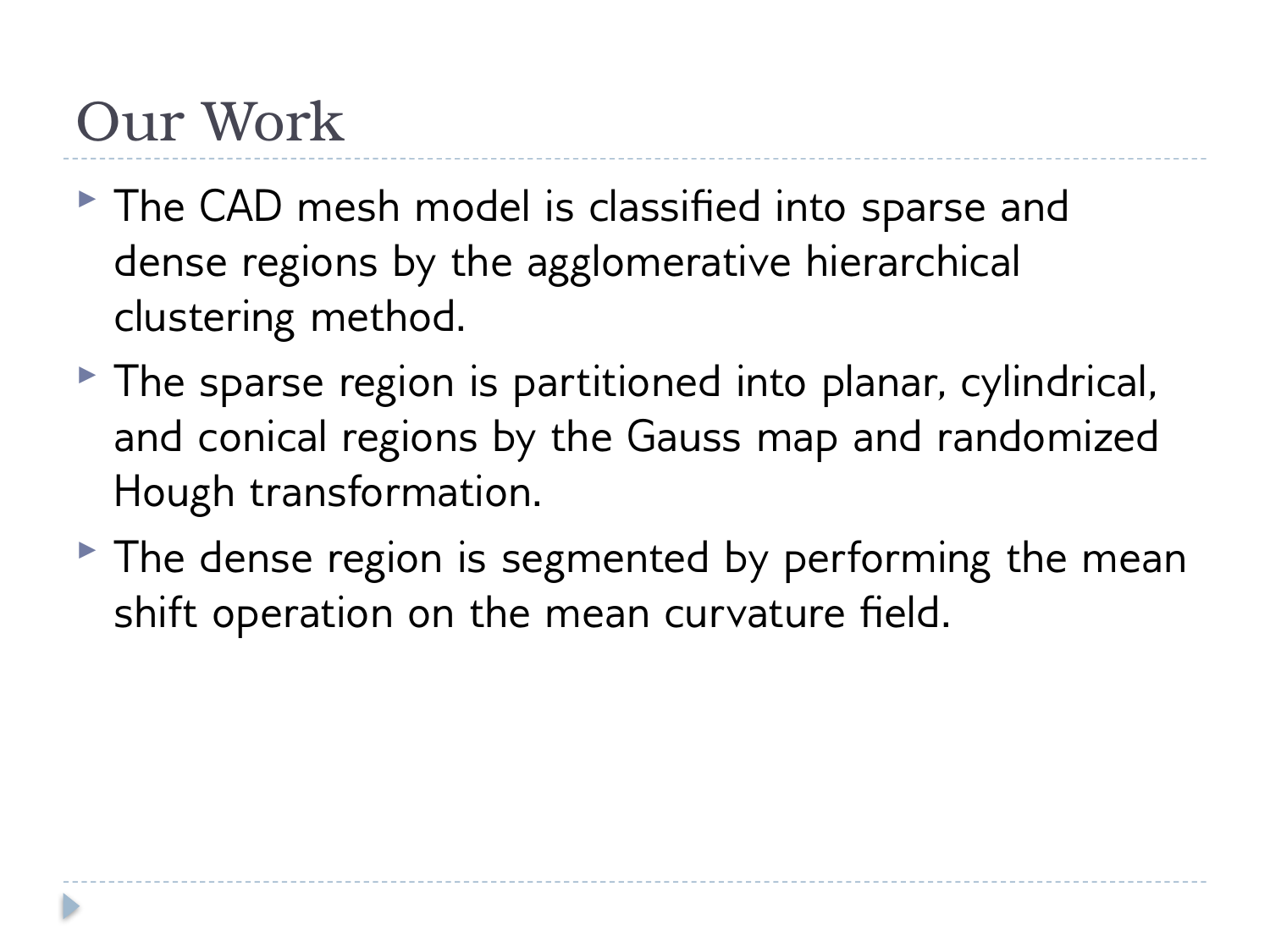

# Our Work
The CAD mesh model is classified into sparse and dense regions by the agglomerative hierarchical clustering method.
The sparse region is partitioned into planar, cylindrical, and conical regions by the Gauss map and randomized Hough transformation.
The dense region is segmented by performing the mean shift operation on the mean curvature field.